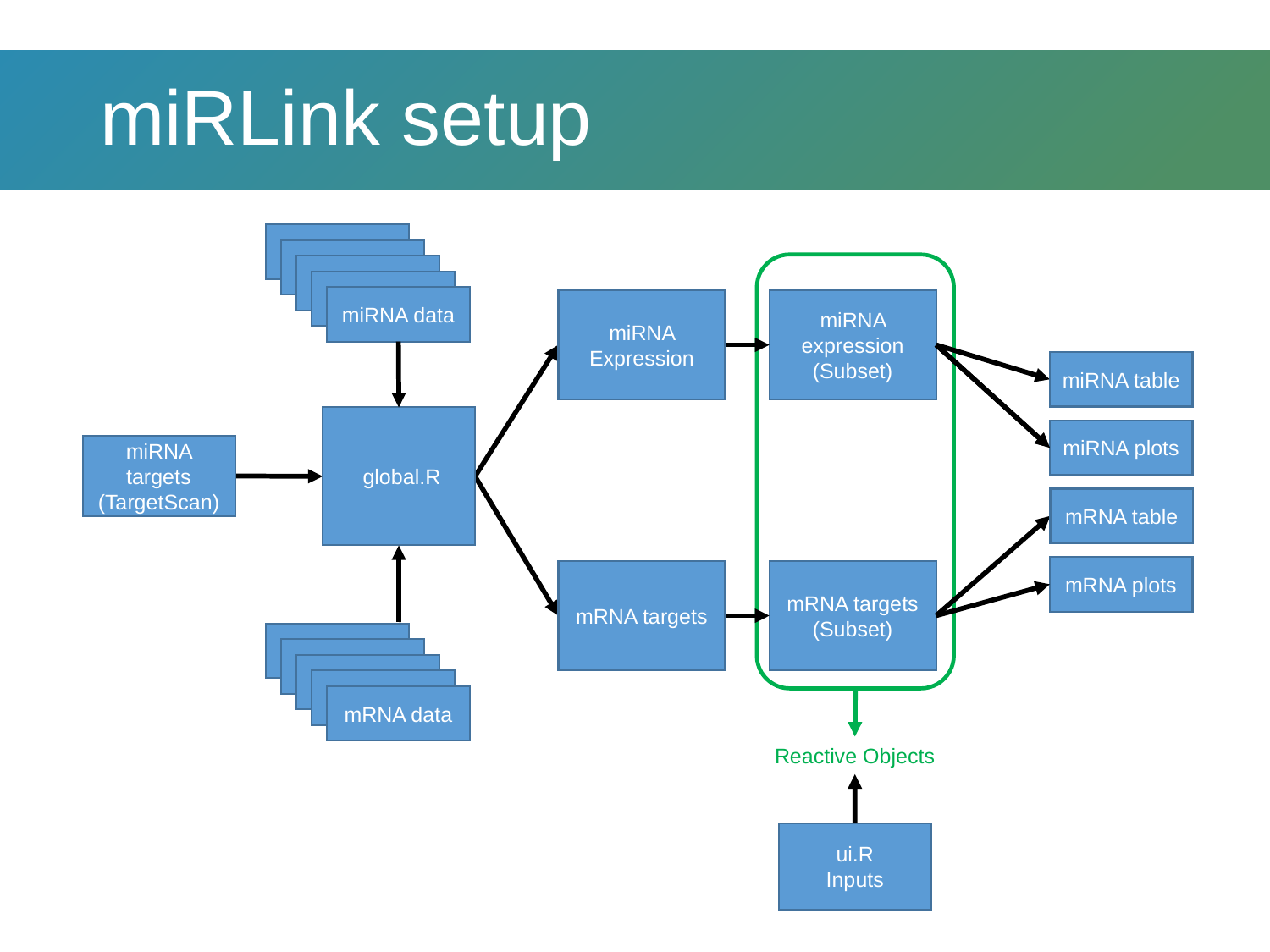

# miRLink setup
Input CSV
Input CSV
Input CSV
Input CSV
miRNA data

Reactive Objects
miRNA Expression
miRNA expression
(Subset)
miRNA table
 global.R
miRNA plots
miRNA targets (TargetScan)
mRNA table
mRNA plots
mRNA targets
mRNA targets (Subset)
Input CSV
Input CSV
Input CSV
Input CSV
mRNA data
ui.R
Inputs